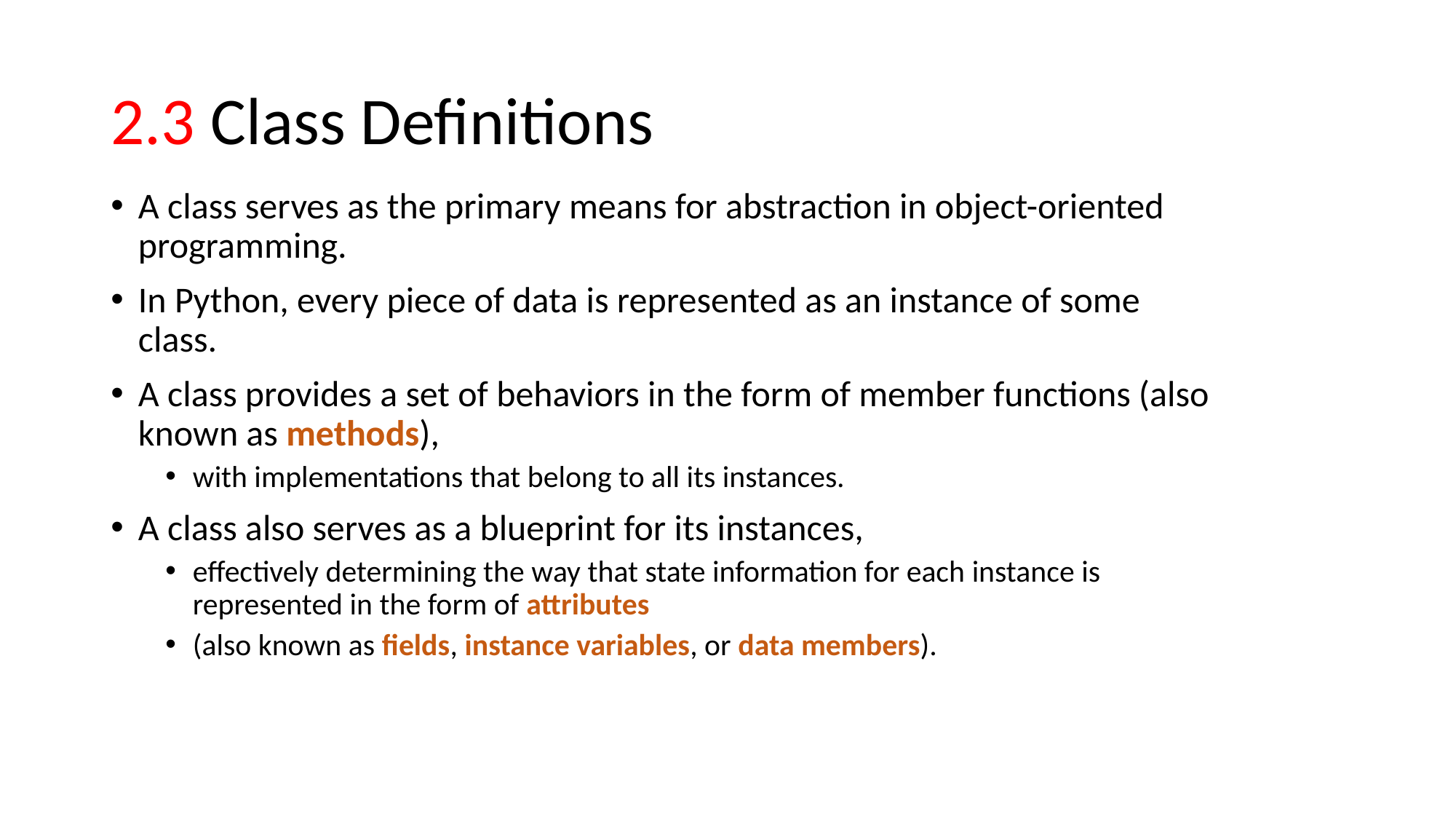

# 2.3 Class Definitions
A class serves as the primary means for abstraction in object-oriented programming.
In Python, every piece of data is represented as an instance of some class.
A class provides a set of behaviors in the form of member functions (also known as methods),
with implementations that belong to all its instances.
A class also serves as a blueprint for its instances,
effectively determining the way that state information for each instance is represented in the form of attributes
(also known as fields, instance variables, or data members).